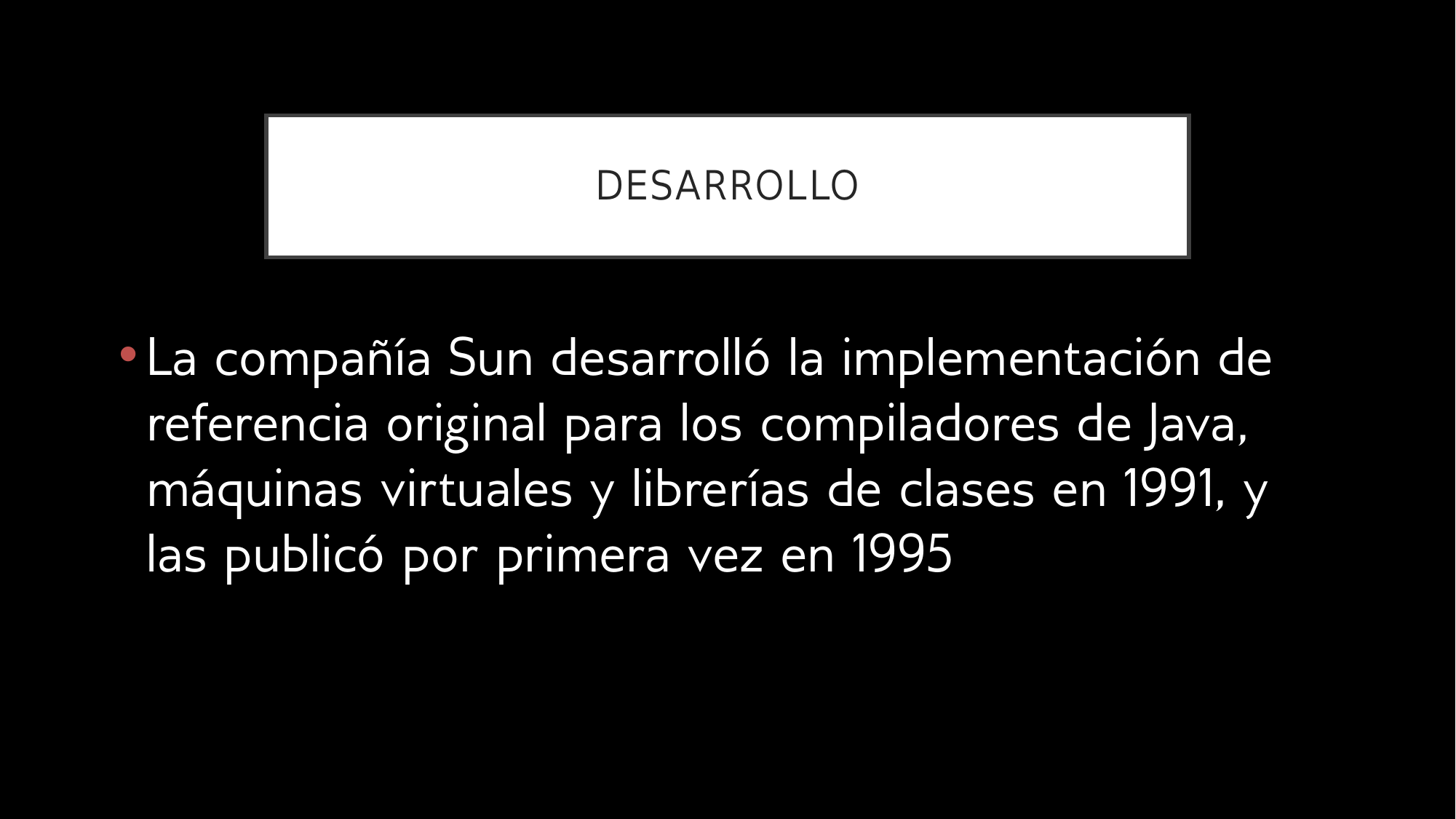

# DESARROLLO
La compañía Sun desarrolló la implementación de referencia original para los compiladores de Java, máquinas virtuales y librerías de clases en 1991, y las publicó por primera vez en 1995